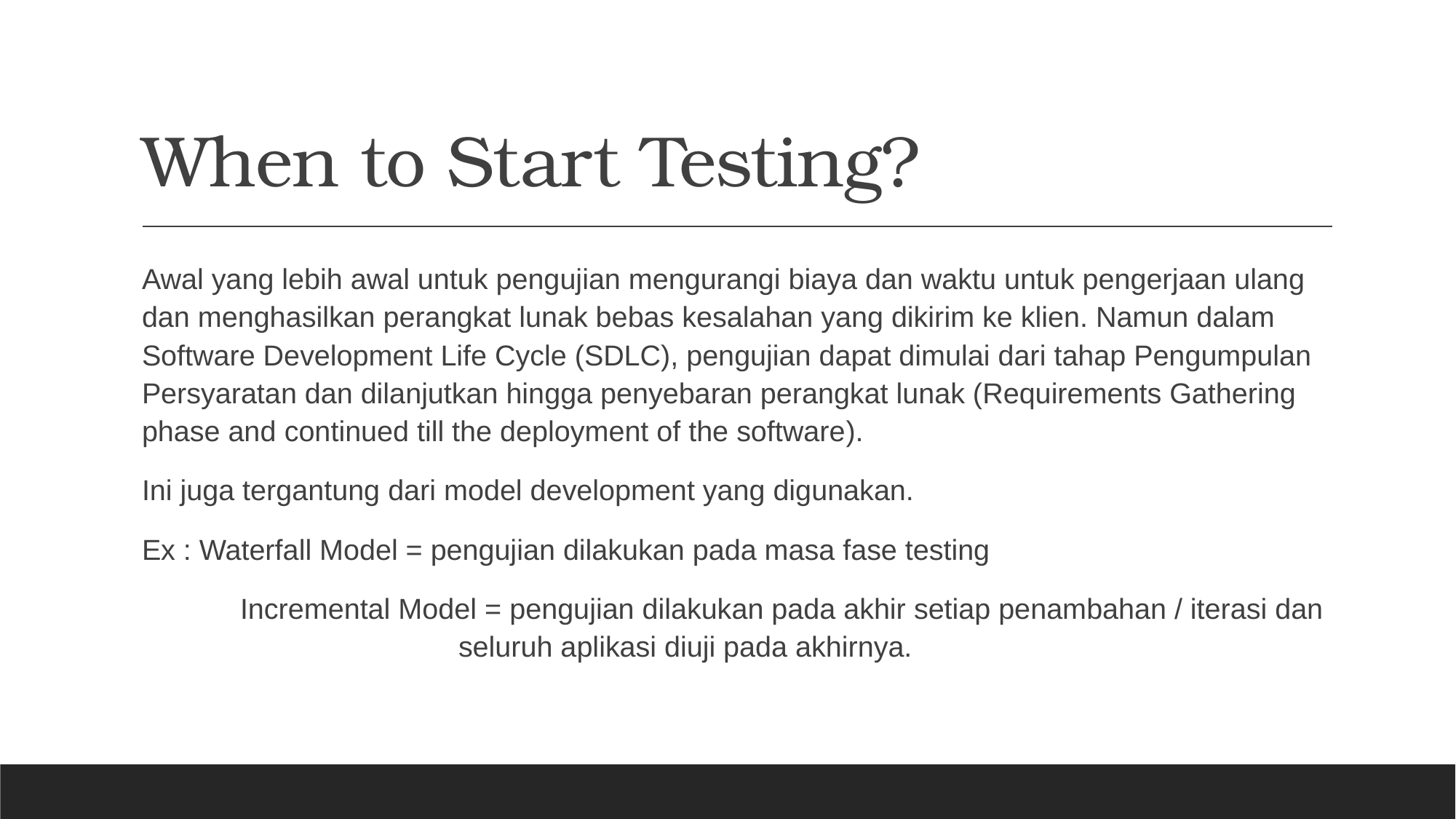

# When to Start Testing?
Awal yang lebih awal untuk pengujian mengurangi biaya dan waktu untuk pengerjaan ulang dan menghasilkan perangkat lunak bebas kesalahan yang dikirim ke klien. Namun dalam Software Development Life Cycle (SDLC), pengujian dapat dimulai dari tahap Pengumpulan Persyaratan dan dilanjutkan hingga penyebaran perangkat lunak (Requirements Gathering phase and continued till the deployment of the software).
Ini juga tergantung dari model development yang digunakan.
Ex : Waterfall Model = pengujian dilakukan pada masa fase testing
	Incremental Model = pengujian dilakukan pada akhir setiap penambahan / iterasi dan 			seluruh aplikasi diuji pada akhirnya.